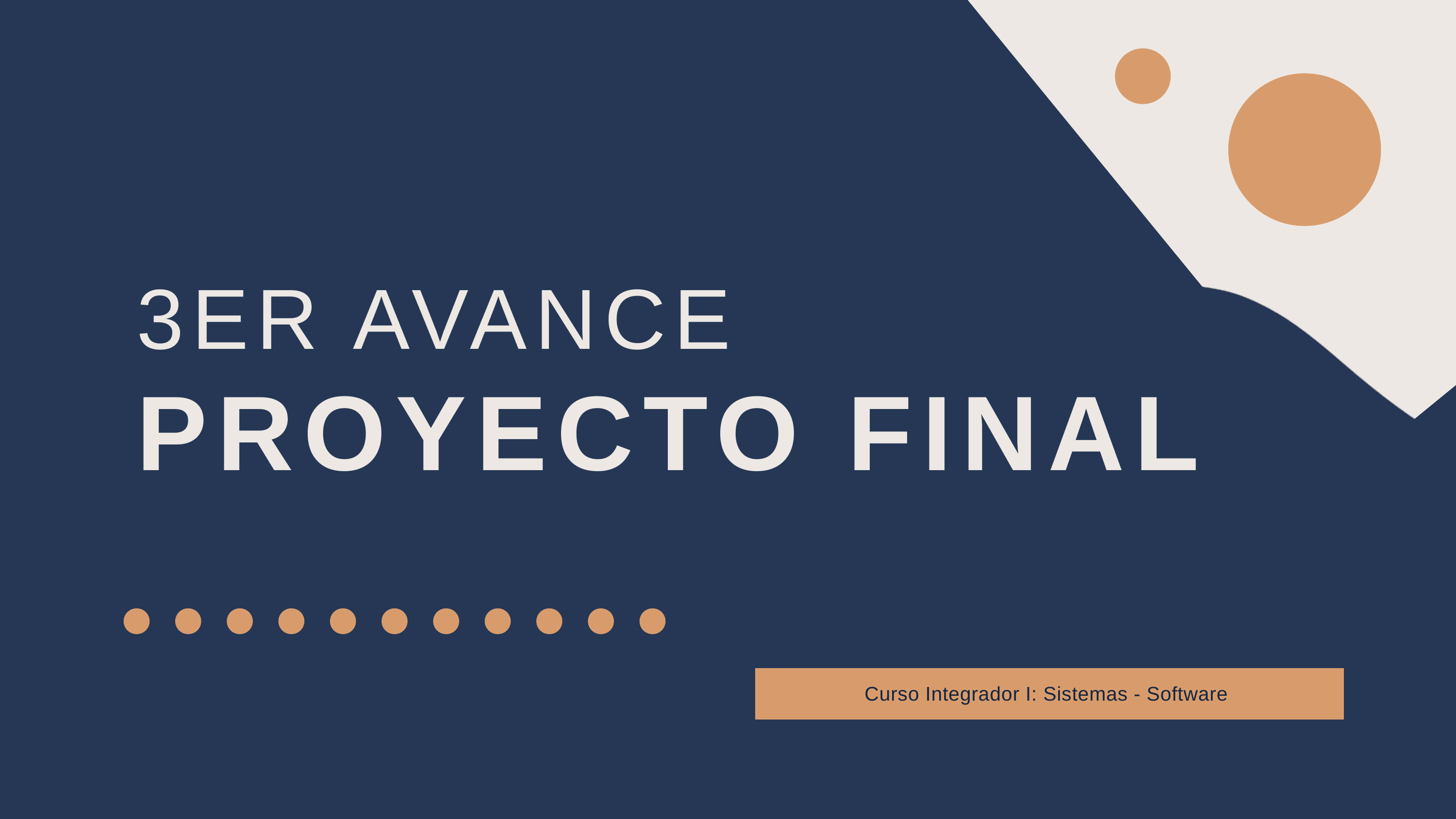

3ER AVANCE
PROYECTO FINAL

Curso Integrador I: Sistemas - Software